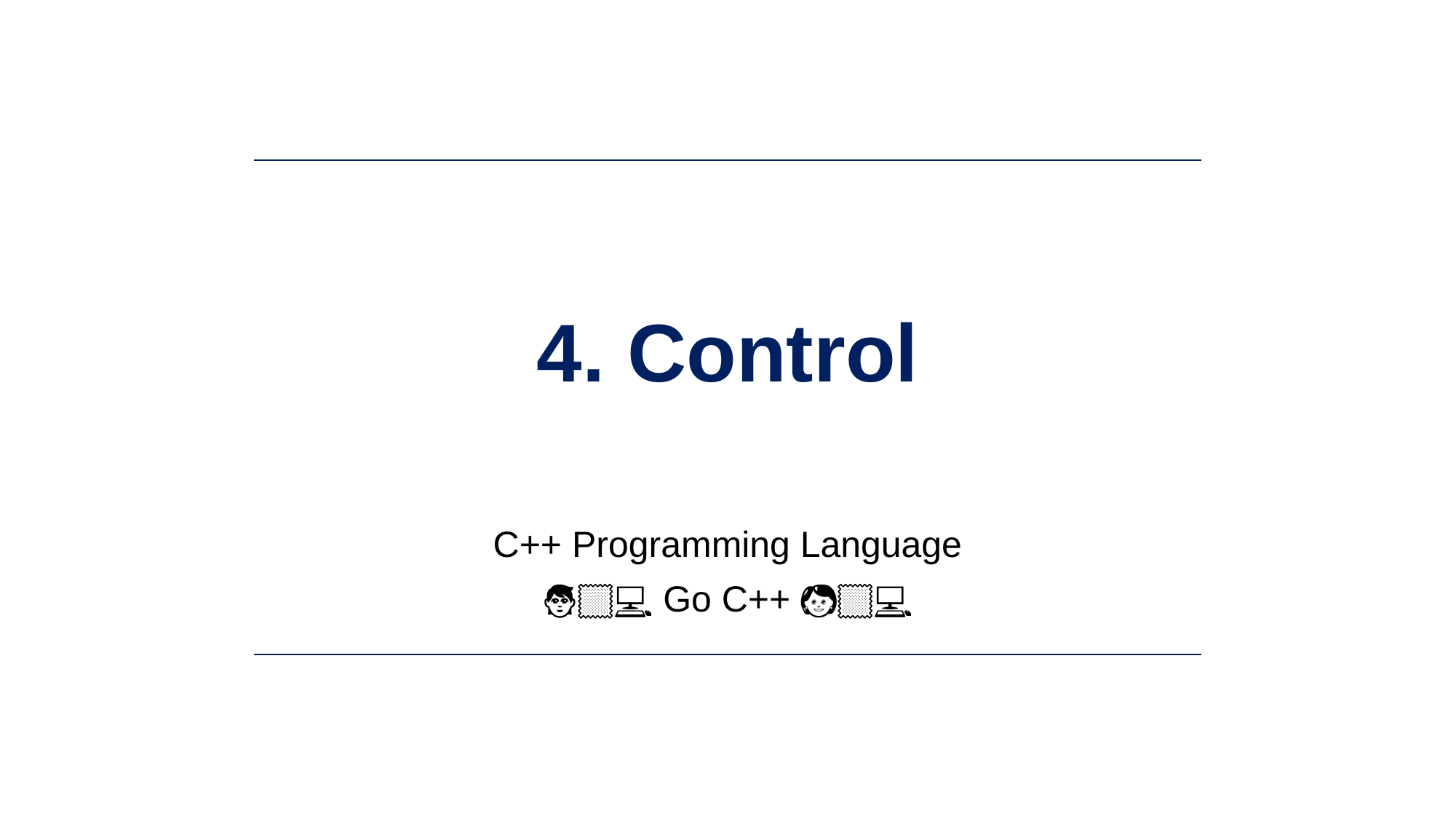

# 4. Control

C++ Programming Language
🧑🏻‍💻 Go C++ 👩🏻‍💻